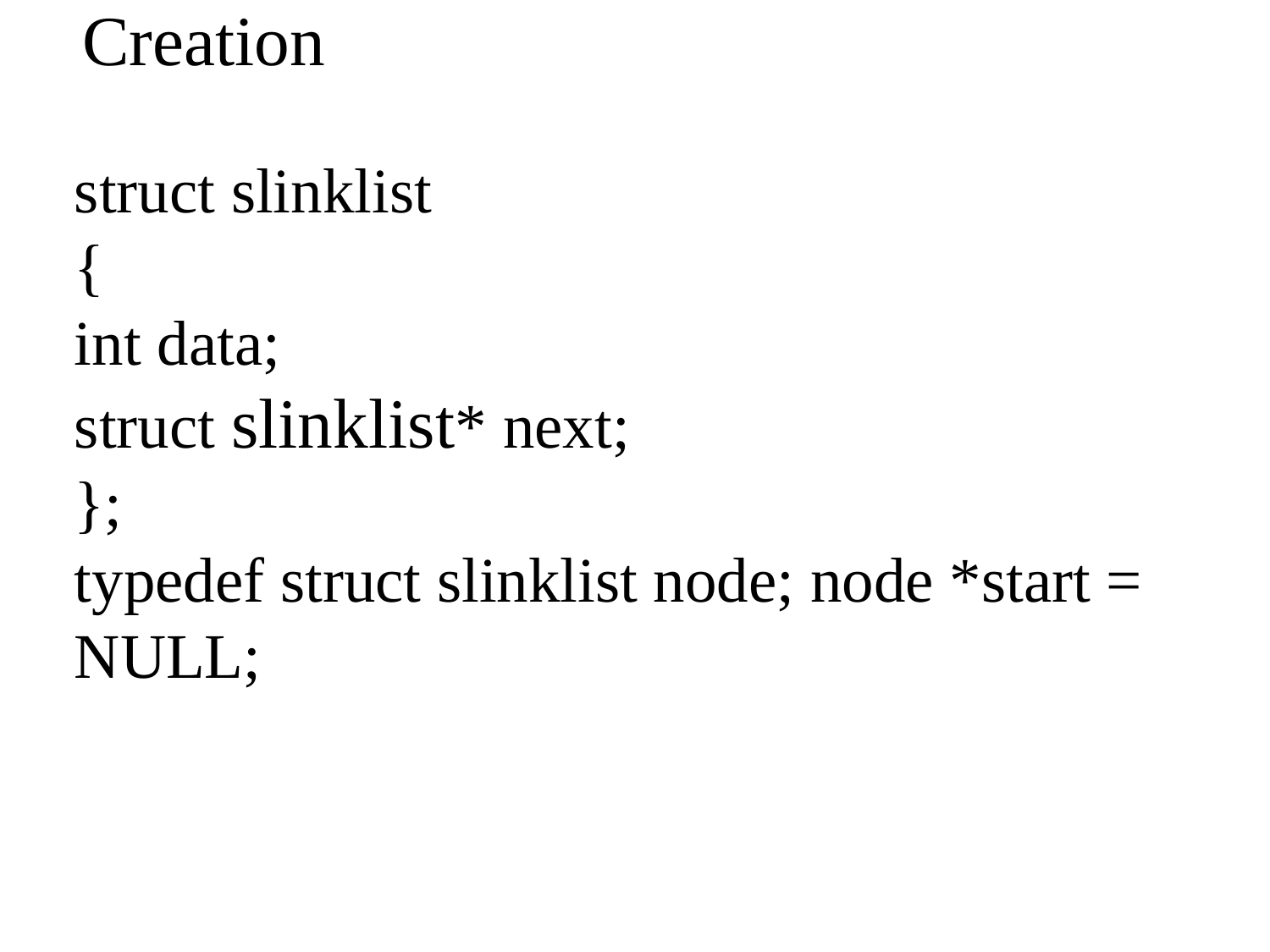

# Creation
struct slinklist
{
int data;
struct slinklist* next;
};
typedef struct slinklist node; node *start = NULL;